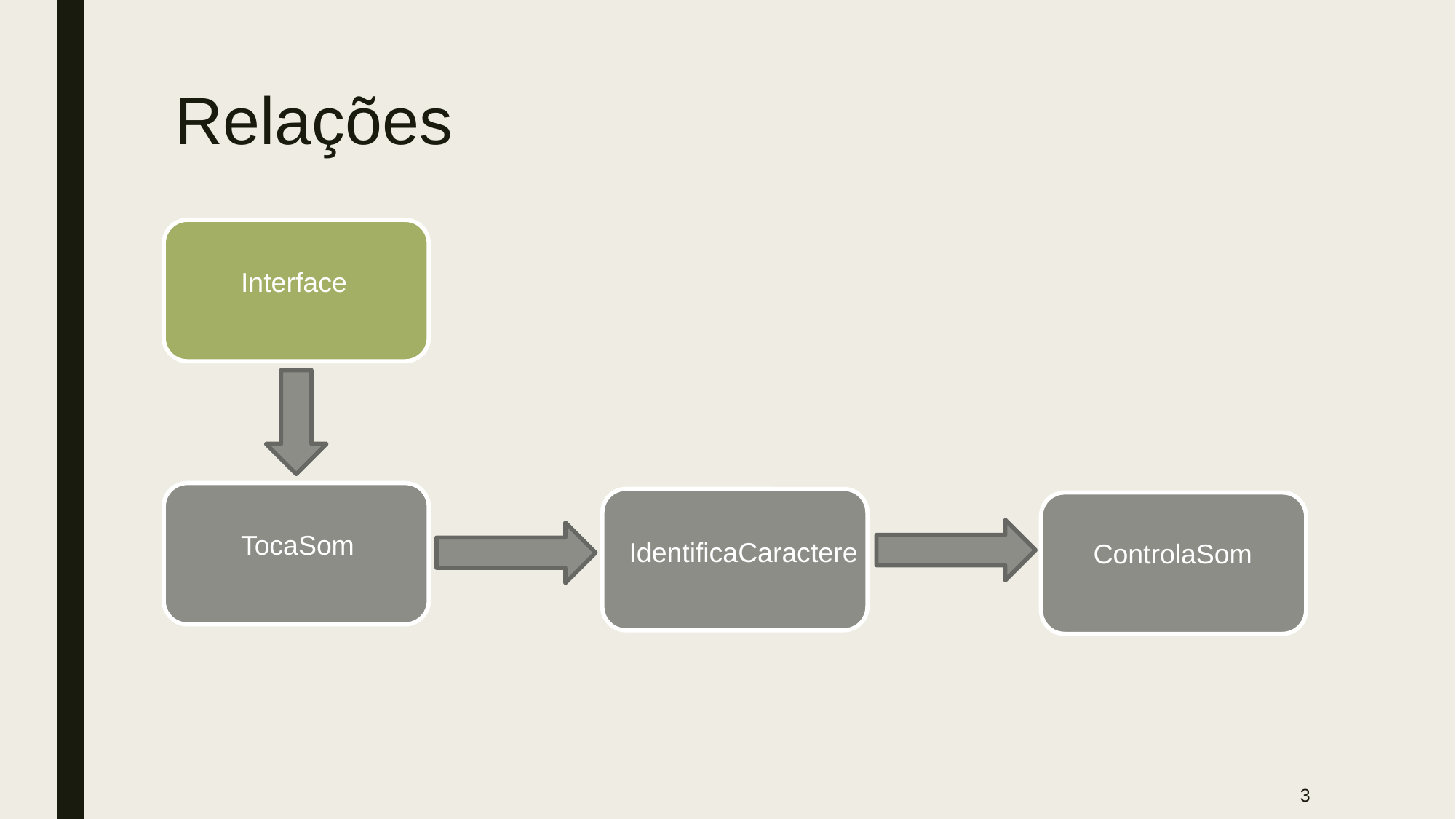

# Relações

Interface

TocaSom

IdentificaCaractere

ControlaSom

3